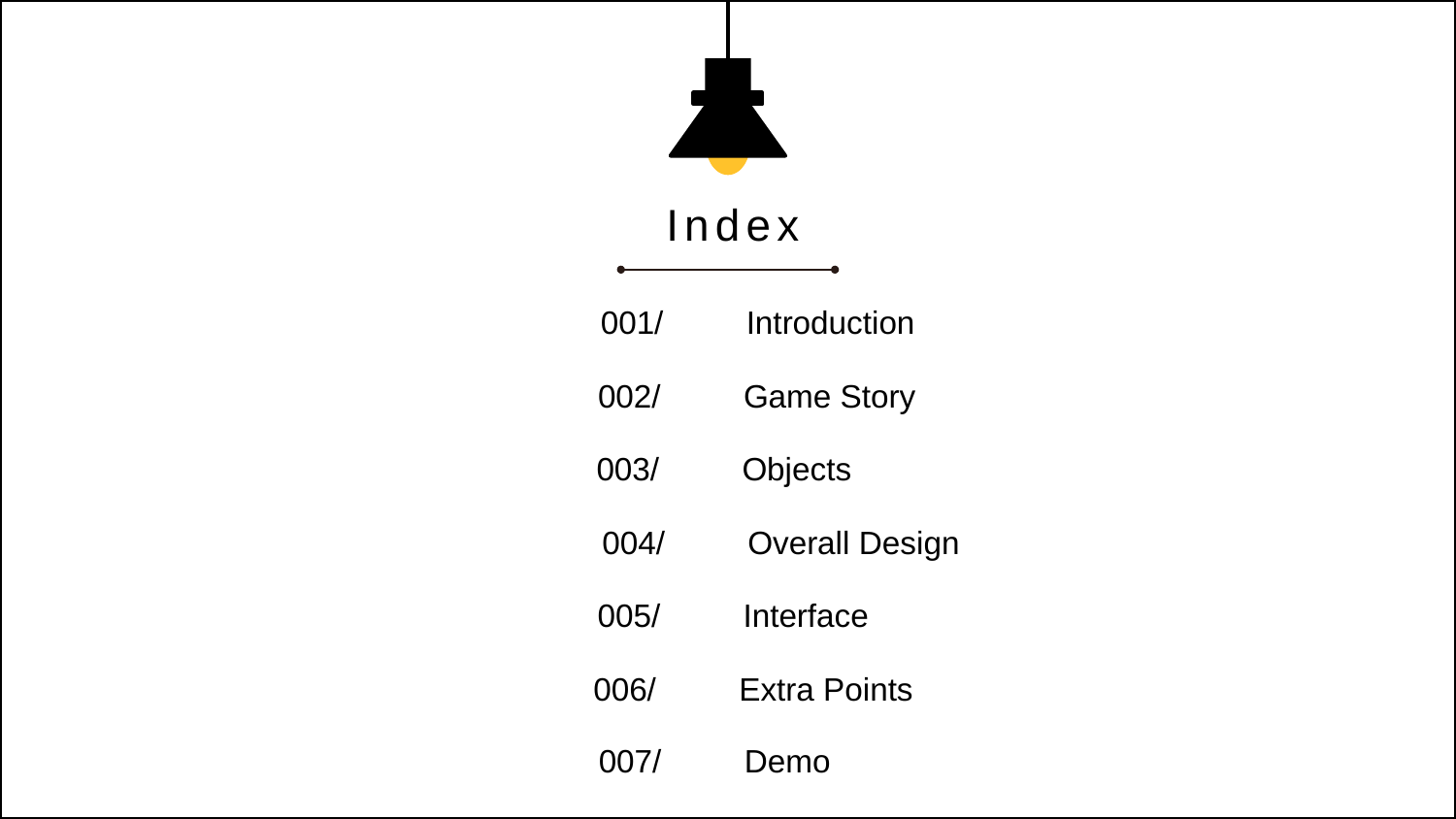

Index
001/	Introduction
002/	Game Story
003/	Objects
004/	Overall Design
005/	Interface
006/	Extra Points
007/	Demo